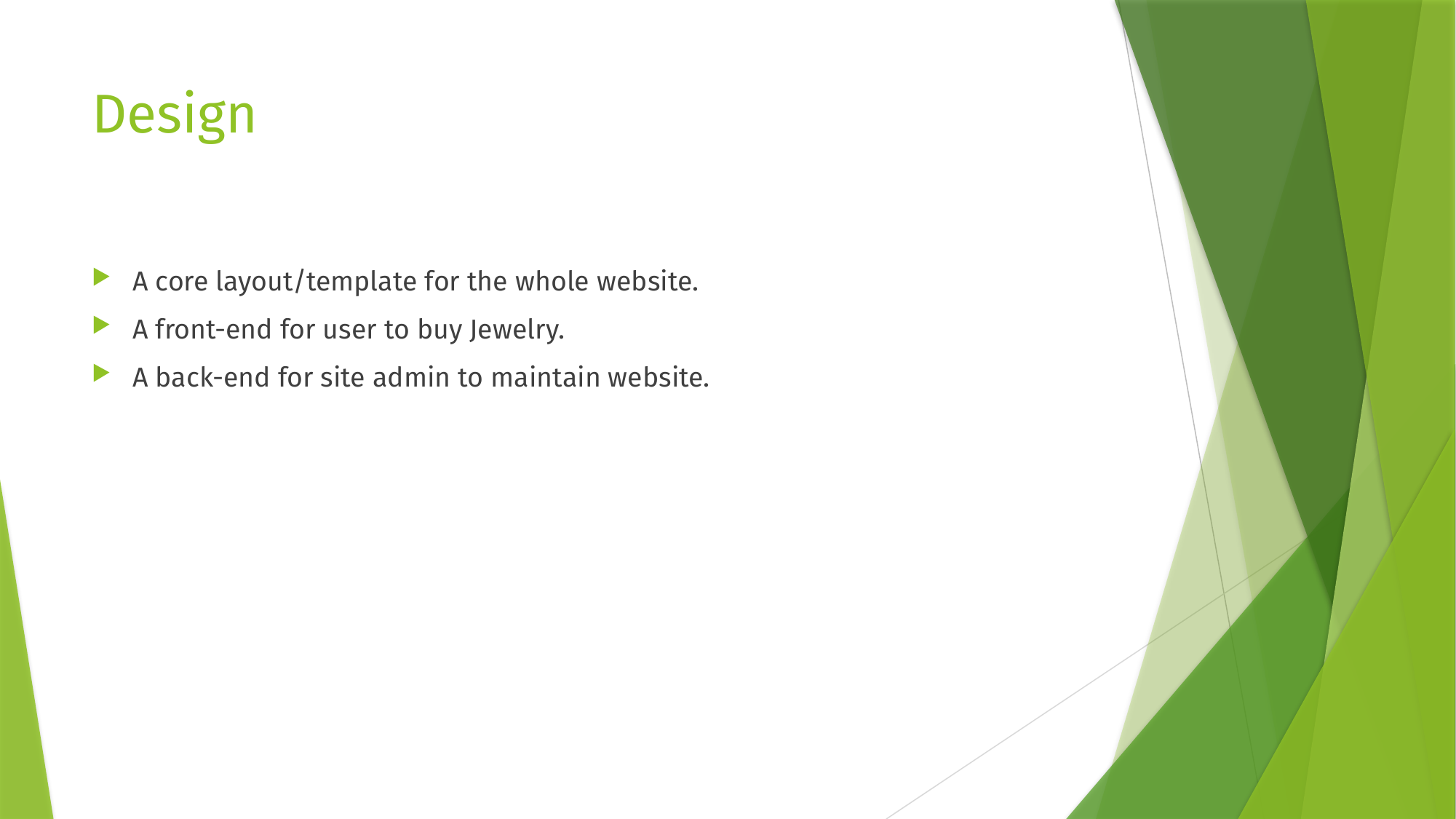

# Design
A core layout/template for the whole website.
A front-end for user to buy Jewelry.
A back-end for site admin to maintain website.